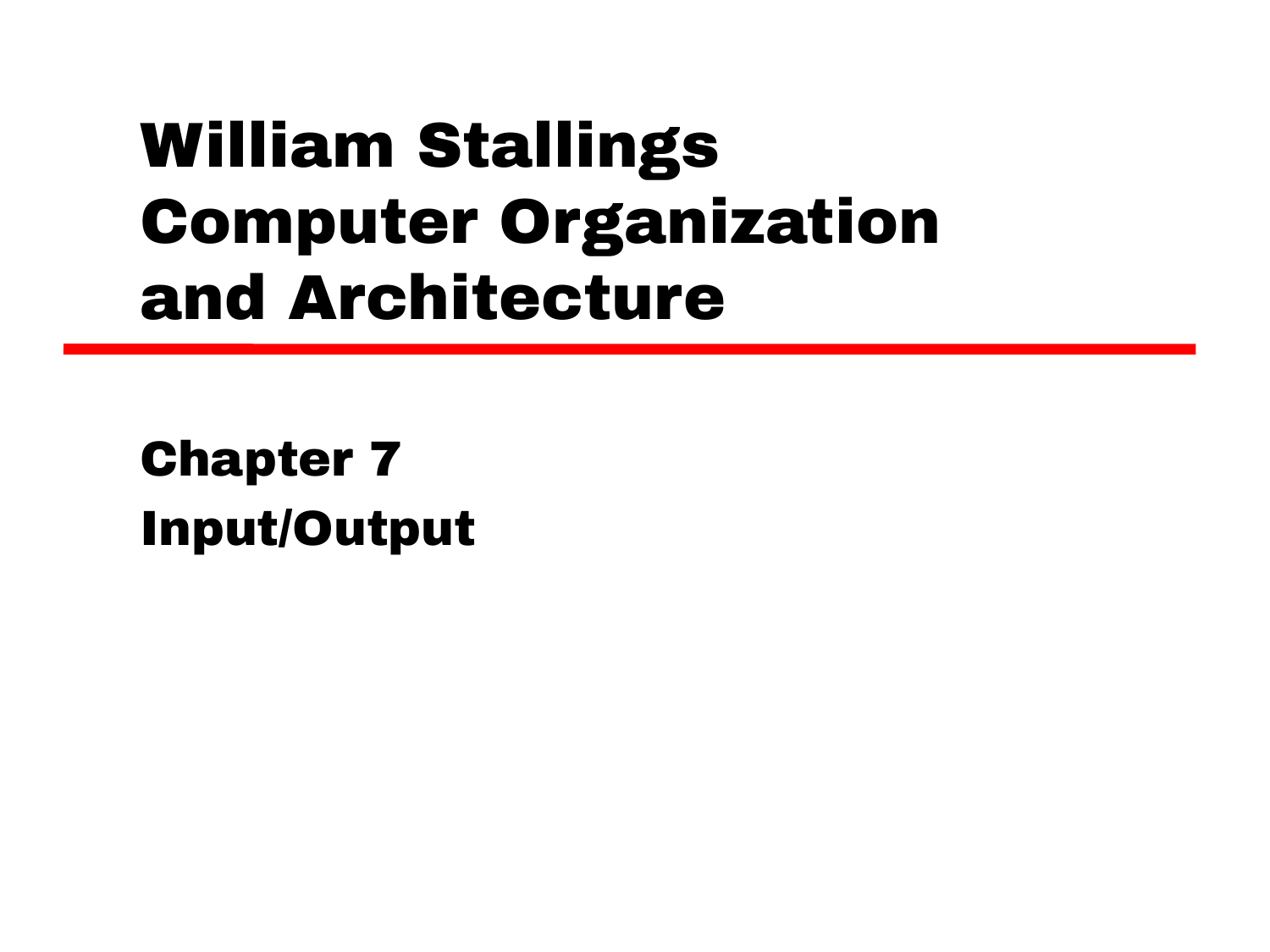

# William Stallings Computer Organization and Architecture
Chapter 7
Input/Output